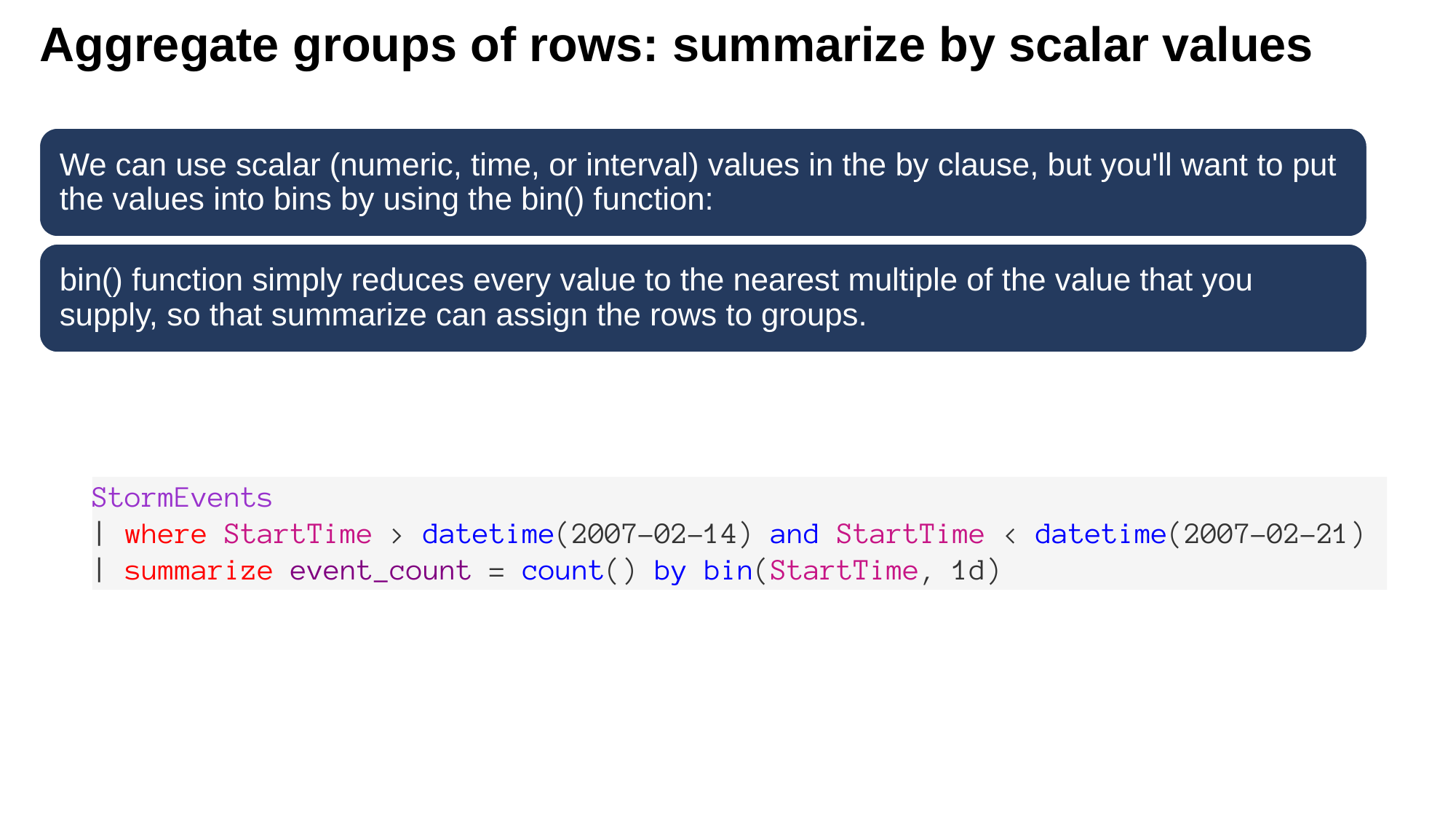

# Aggregate groups of rows: summarize by scalar values
We can use scalar (numeric, time, or interval) values in the by clause, but you'll want to put the values into bins by using the bin() function:
bin() function simply reduces every value to the nearest multiple of the value that you supply, so that summarize can assign the rows to groups.
StormEvents
| where StartTime > datetime(2007-02-14) and StartTime < datetime(2007-02-21)
| summarize event_count = count() by bin(StartTime, 1d)